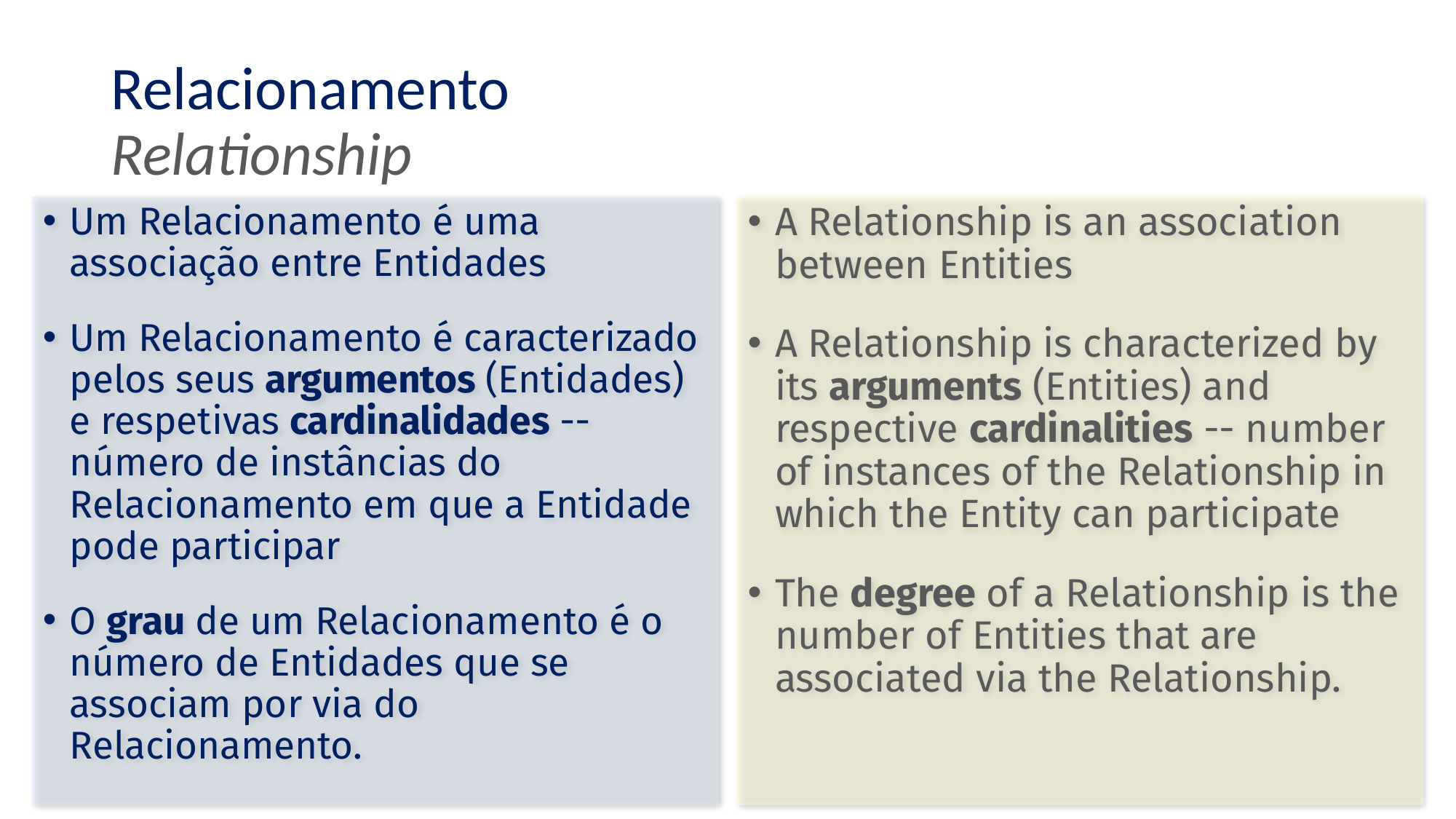

# Relacionamento Relationship
Um Relacionamento é uma associação entre Entidades
Um Relacionamento é caracterizado pelos seus argumentos (Entidades) e respetivas cardinalidades -- número de instâncias do Relacionamento em que a Entidade pode participar
O grau de um Relacionamento é o número de Entidades que se associam por via do Relacionamento.

A Relationship is an association between Entities
A Relationship is characterized by its arguments (Entities) and respective cardinalities -- number of instances of the Relationship in which the Entity can participate
The degree of a Relationship is the number of Entities that are associated via the Relationship.